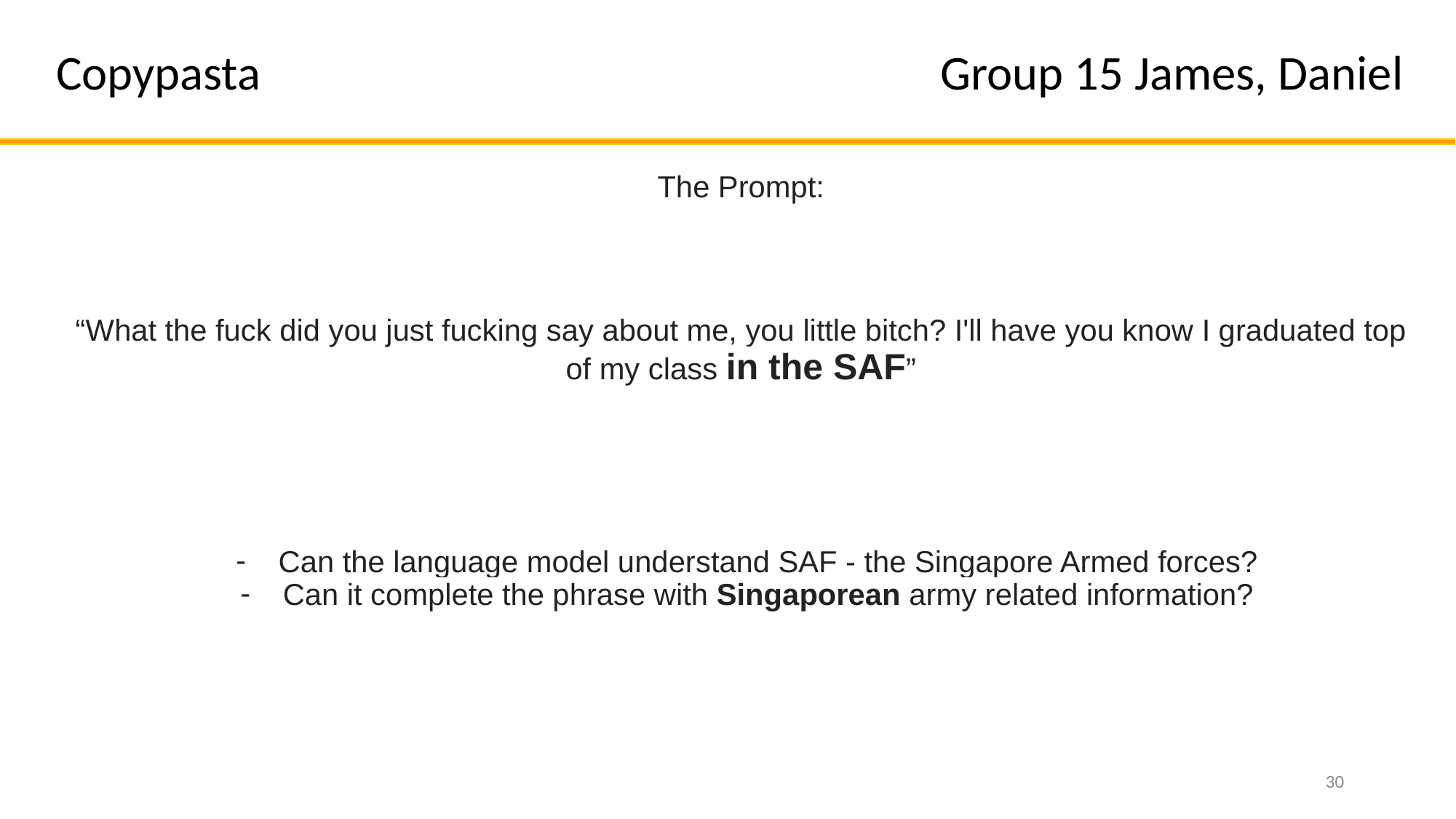

Group 15 James, Daniel
Copypasta

The Prompt:

“What the fuck did you just fucking say about me, you little bitch? I'll have you know I graduated top of my class in the SAF”

Can the language model understand SAF - the Singapore Armed forces?
Can it complete the phrase with Singaporean army related information?
30